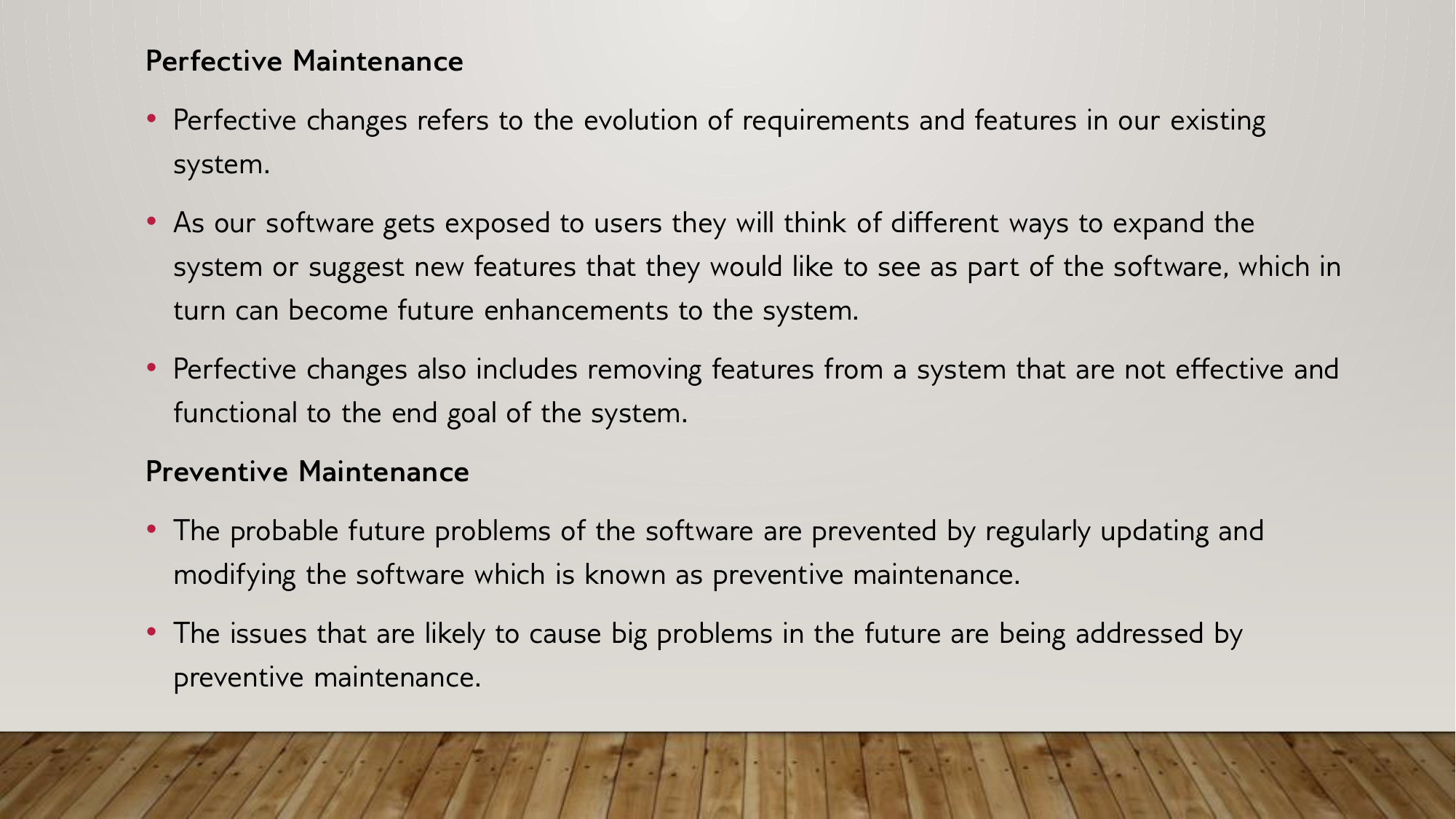

Perfective Maintenance
Perfective changes refers to the evolution of requirements and features in our existing system.
As our software gets exposed to users they will think of different ways to expand the system or suggest new features that they would like to see as part of the software, which in turn can become future enhancements to the system.
Perfective changes also includes removing features from a system that are not effective and functional to the end goal of the system.
Preventive Maintenance
The probable future problems of the software are prevented by regularly updating and modifying the software which is known as preventive maintenance.
The issues that are likely to cause big problems in the future are being addressed by preventive maintenance.